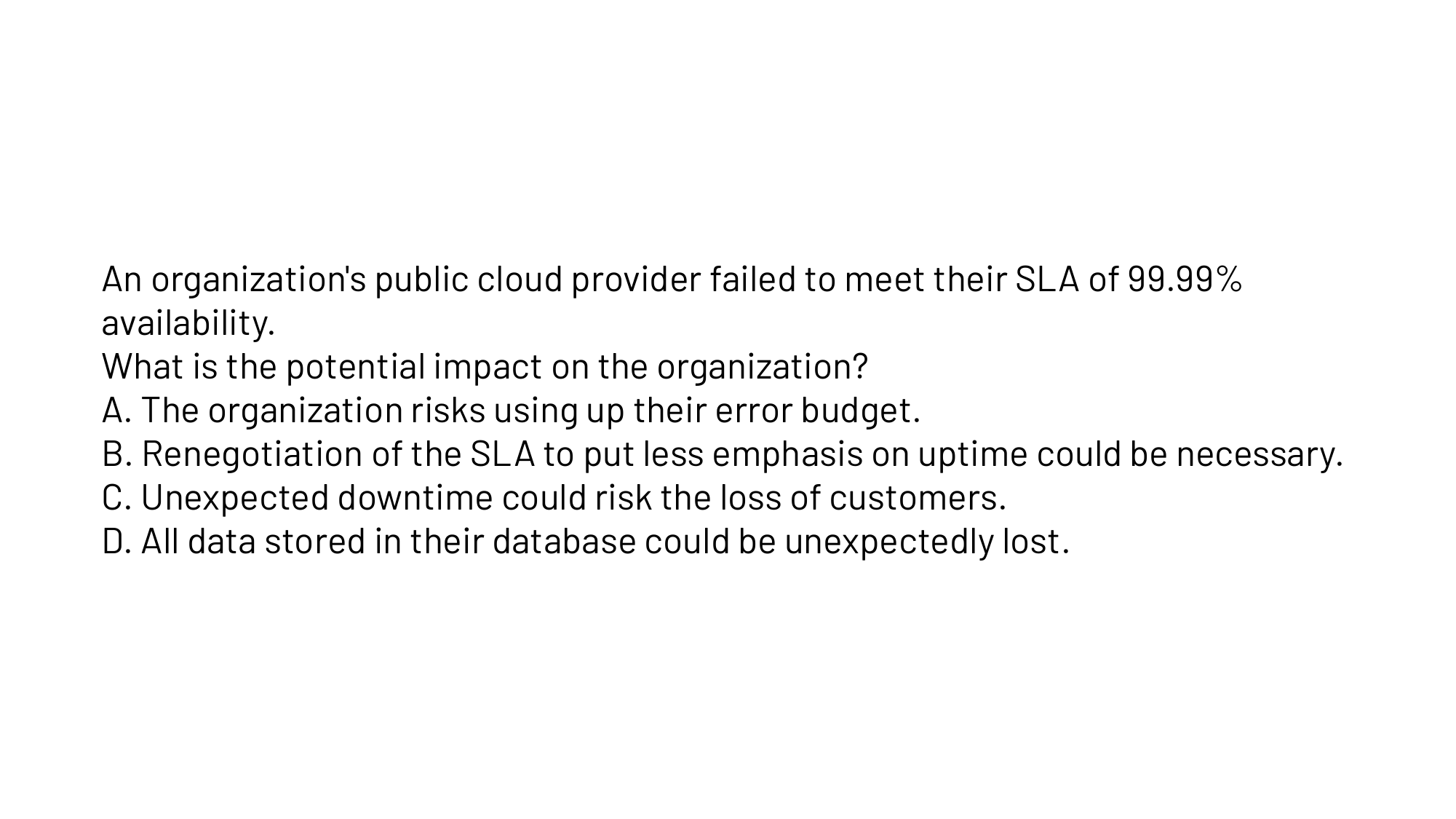

An organization's public cloud provider failed to meet their SLA of 99.99% availability.
What is the potential impact on the organization?
A. The organization risks using up their error budget.
B. Renegotiation of the SLA to put less emphasis on uptime could be necessary.
C. Unexpected downtime could risk the loss of customers.
D. All data stored in their database could be unexpectedly lost.